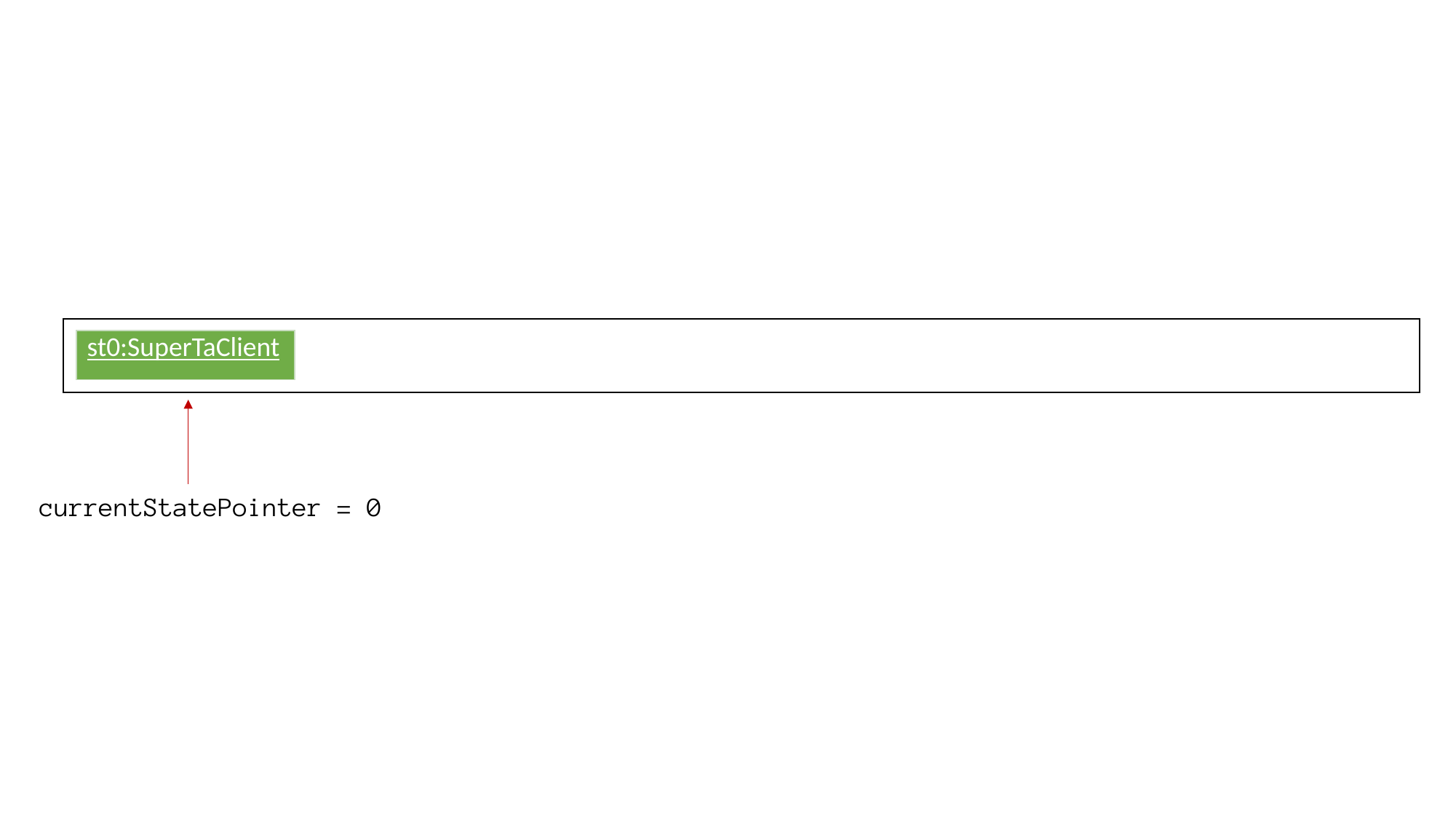

| st0:SuperTaClient |
| --- |
currentStatePointer = 0